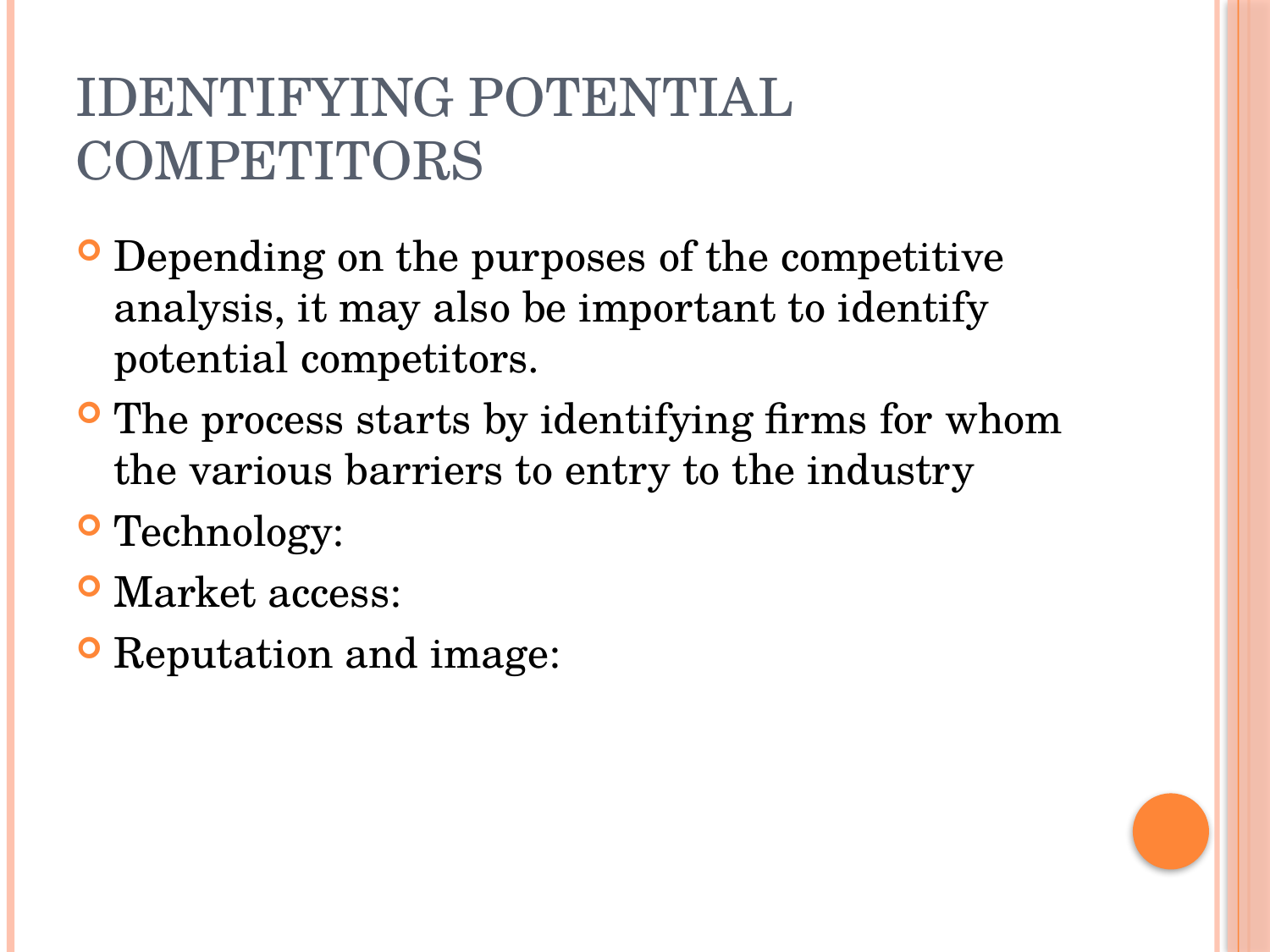

# Identifying Potential Competitors
Depending on the purposes of the competitive analysis, it may also be important to identify potential competitors.
The process starts by identifying firms for whom the various barriers to entry to the industry
Technology:
Market access:
Reputation and image: